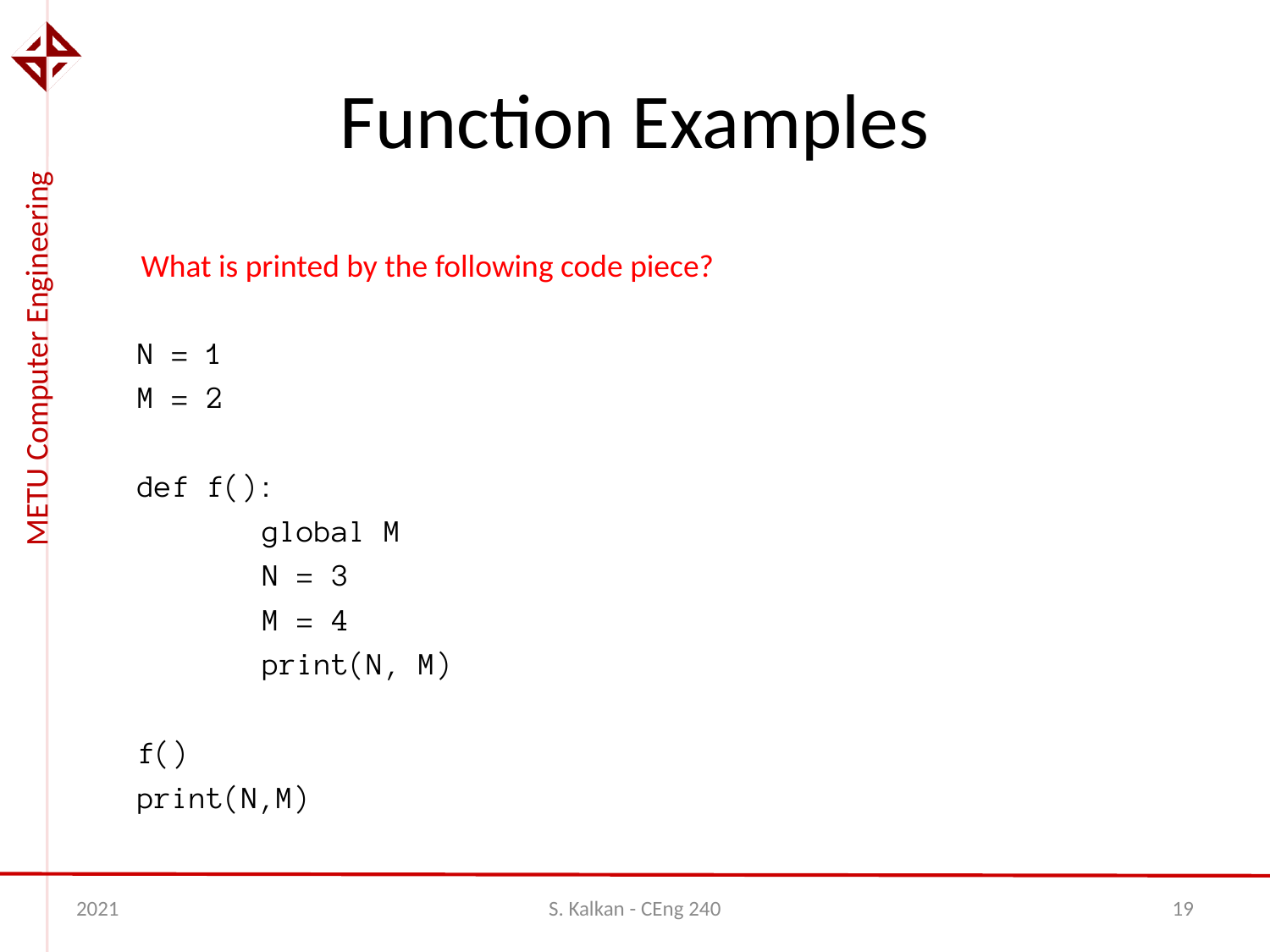

# Function Examples
What is printed by the following code piece?
N = 1
M = 2

def f():
    global M
    N = 3
    M = 4
    print(N, M)

f()
print(N,M)
2021
S. Kalkan - CEng 240
19